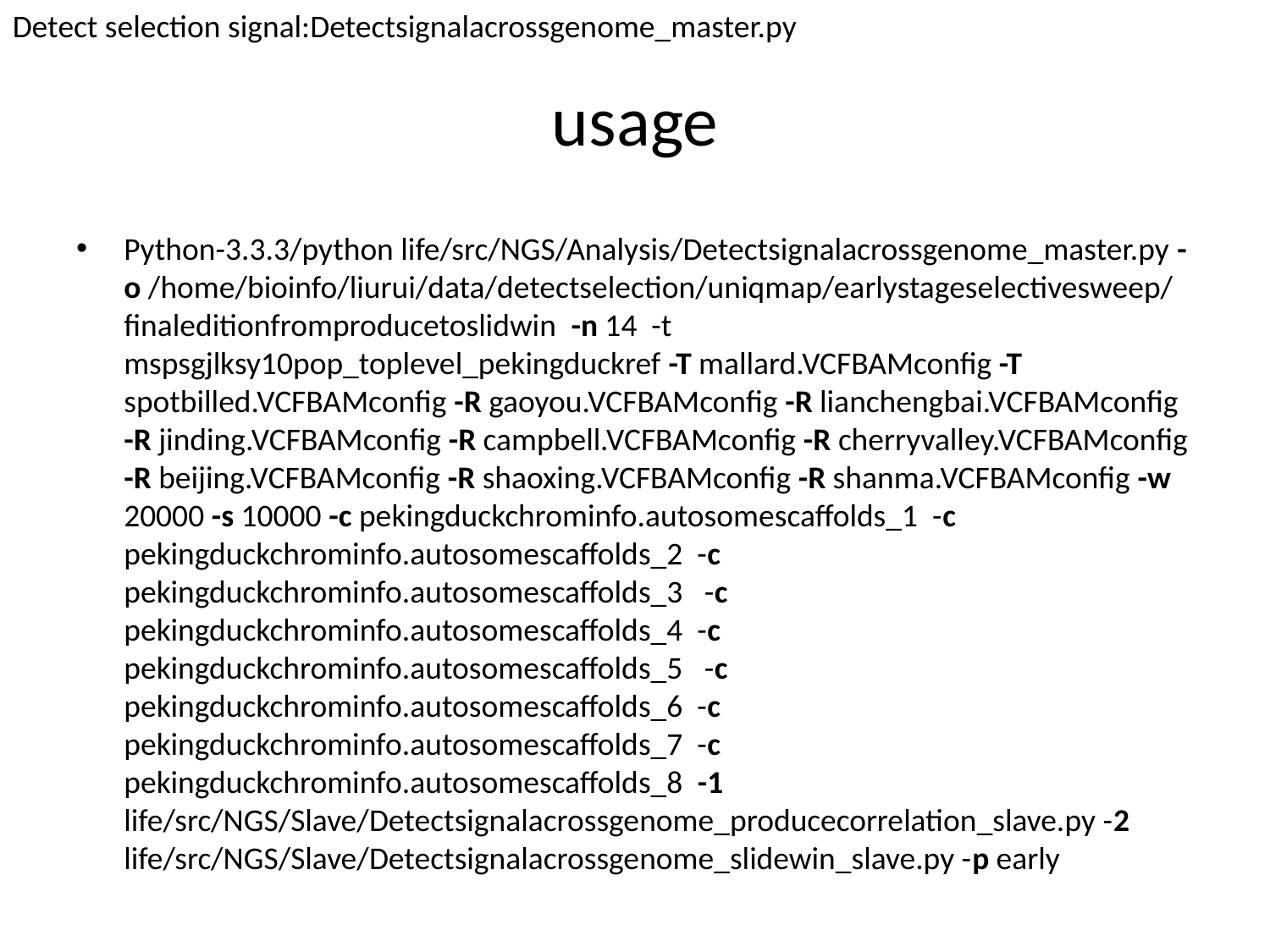

Detect selection signal:Detectsignalacrossgenome_master.py
# usage
Python-3.3.3/python life/src/NGS/Analysis/Detectsignalacrossgenome_master.py -o /home/bioinfo/liurui/data/detectselection/uniqmap/earlystageselectivesweep/finaleditionfromproducetoslidwin  -n 14  -t mspsgjlksy10pop_toplevel_pekingduckref -T mallard.VCFBAMconfig -T spotbilled.VCFBAMconfig -R gaoyou.VCFBAMconfig -R lianchengbai.VCFBAMconfig -R jinding.VCFBAMconfig -R campbell.VCFBAMconfig -R cherryvalley.VCFBAMconfig -R beijing.VCFBAMconfig -R shaoxing.VCFBAMconfig -R shanma.VCFBAMconfig -w 20000 -s 10000 -c pekingduckchrominfo.autosomescaffolds_1  -c pekingduckchrominfo.autosomescaffolds_2  -c pekingduckchrominfo.autosomescaffolds_3   -c pekingduckchrominfo.autosomescaffolds_4  -c pekingduckchrominfo.autosomescaffolds_5   -c pekingduckchrominfo.autosomescaffolds_6  -c pekingduckchrominfo.autosomescaffolds_7  -c pekingduckchrominfo.autosomescaffolds_8  -1 life/src/NGS/Slave/Detectsignalacrossgenome_producecorrelation_slave.py -2 life/src/NGS/Slave/Detectsignalacrossgenome_slidewin_slave.py -p early